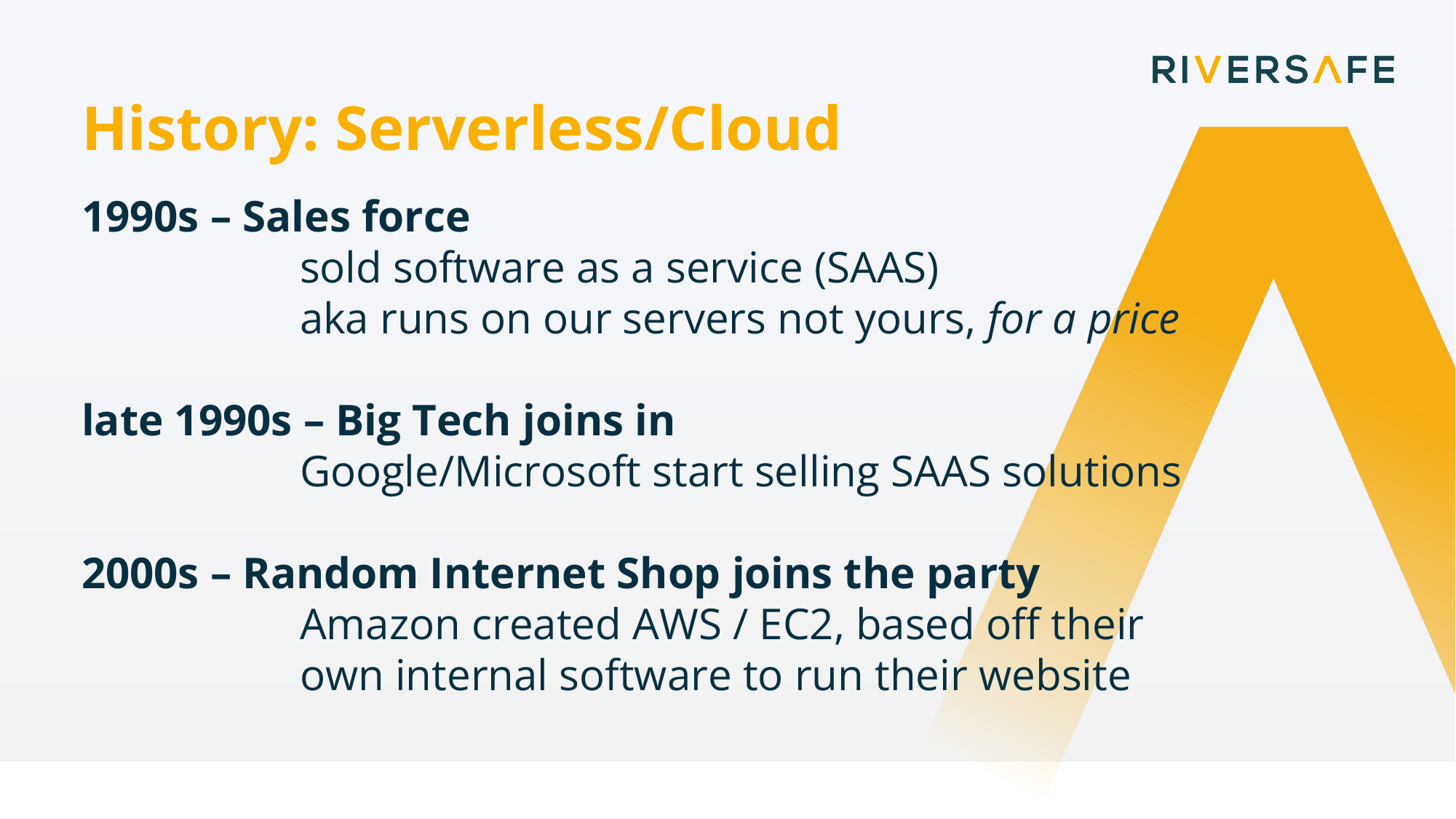

History: Serverless/Cloud
1990s – Sales force
		sold software as a service (SAAS)
		aka runs on our servers not yours, for a price

late 1990s – Big Tech joins in
		Google/Microsoft start selling SAAS solutions

2000s – Random Internet Shop joins the party
		Amazon created AWS / EC2, based off their
		own internal software to run their website